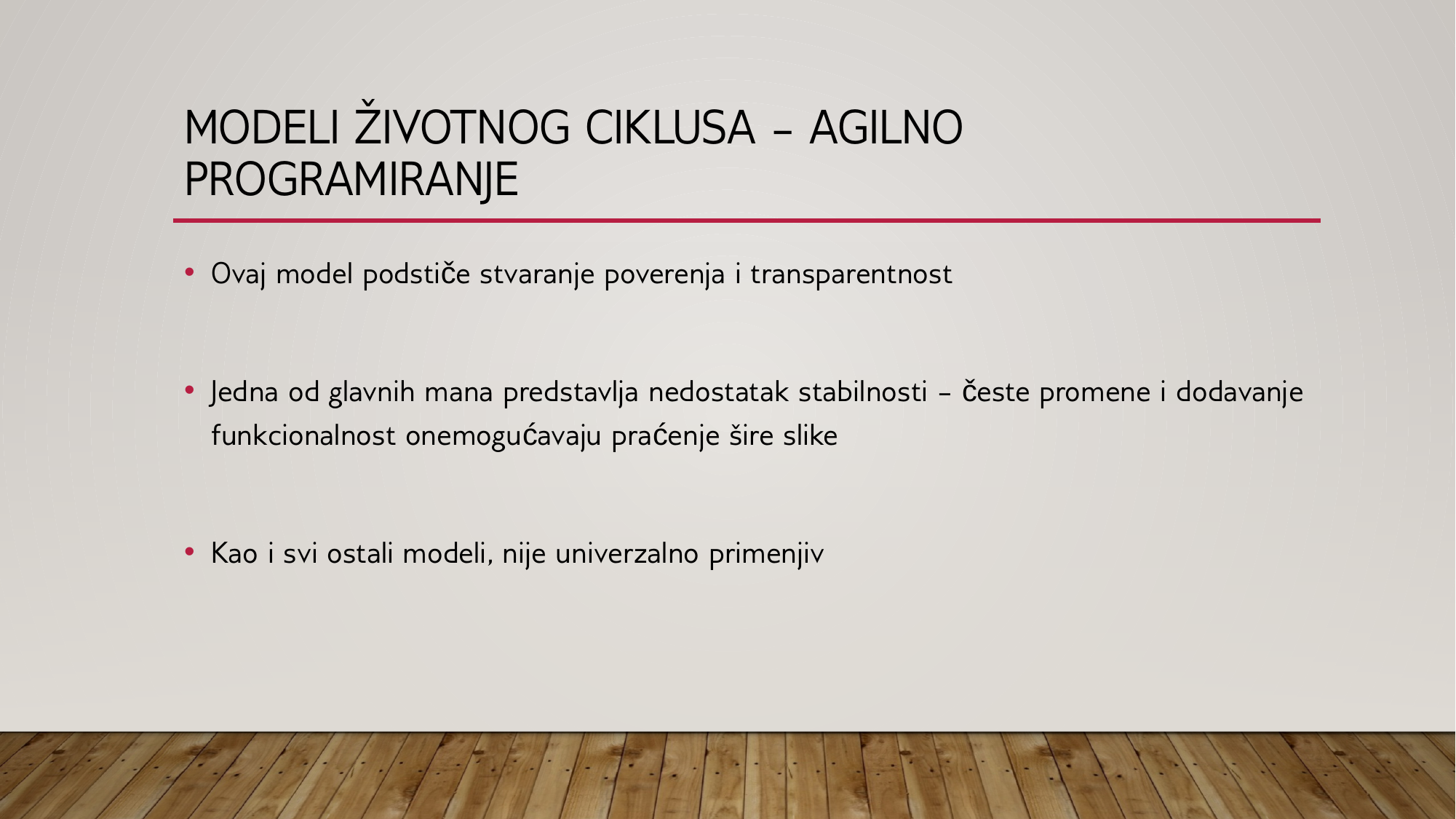

# Modeli životnog ciklusa – agilno programiranje
Ovaj model podstiče stvaranje poverenja i transparentnost

Jedna od glavnih mana predstavlja nedostatak stabilnosti – česte promene i dodavanje funkcionalnost onemogućavaju praćenje šire slike

Kao i svi ostali modeli, nije univerzalno primenjiv